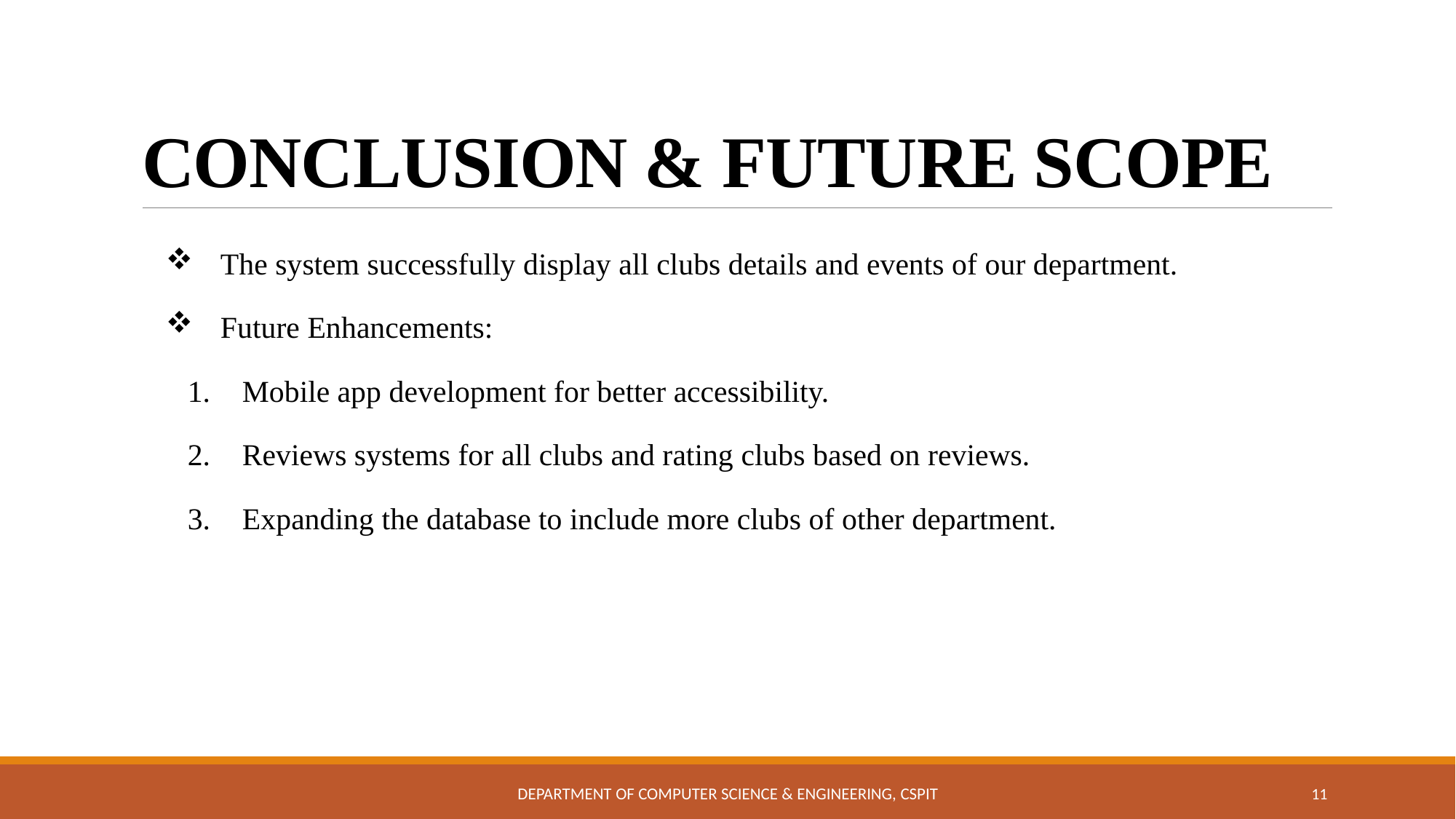

# CONCLUSION & FUTURE SCOPE
The system successfully display all clubs details and events of our department.
Future Enhancements:
Mobile app development for better accessibility.
Reviews systems for all clubs and rating clubs based on reviews.
Expanding the database to include more clubs of other department.
Department of Computer Science & Engineering, CSPIT
11